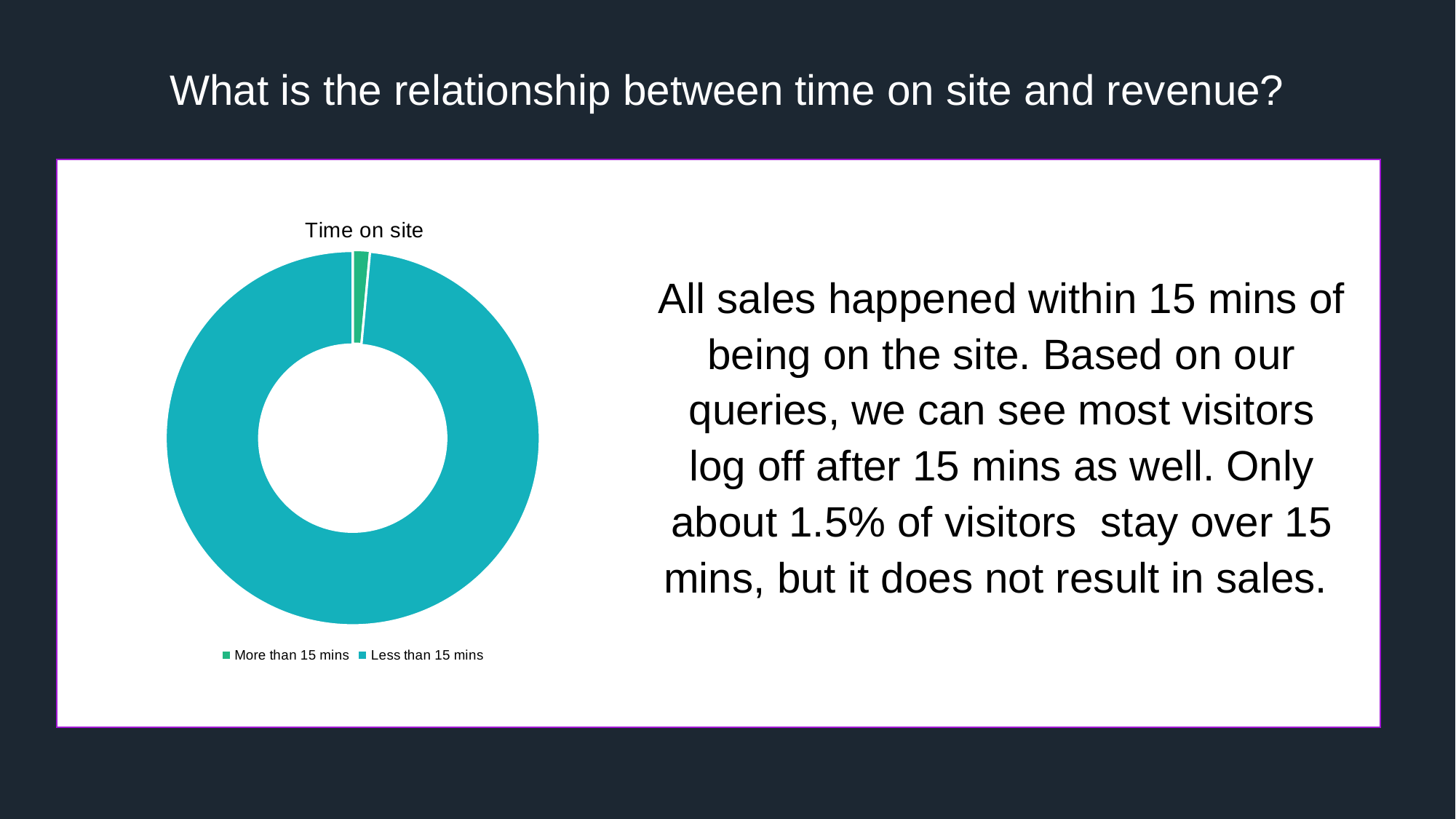

# What is the relationship between time on site and revenue?

[unsupported chart]

All sales happened within 15 mins of being on the site. Based on our queries, we can see most visitors log off after 15 mins as well. Only about 1.5% of visitors  stay over 15 mins, but it does not result in sales.